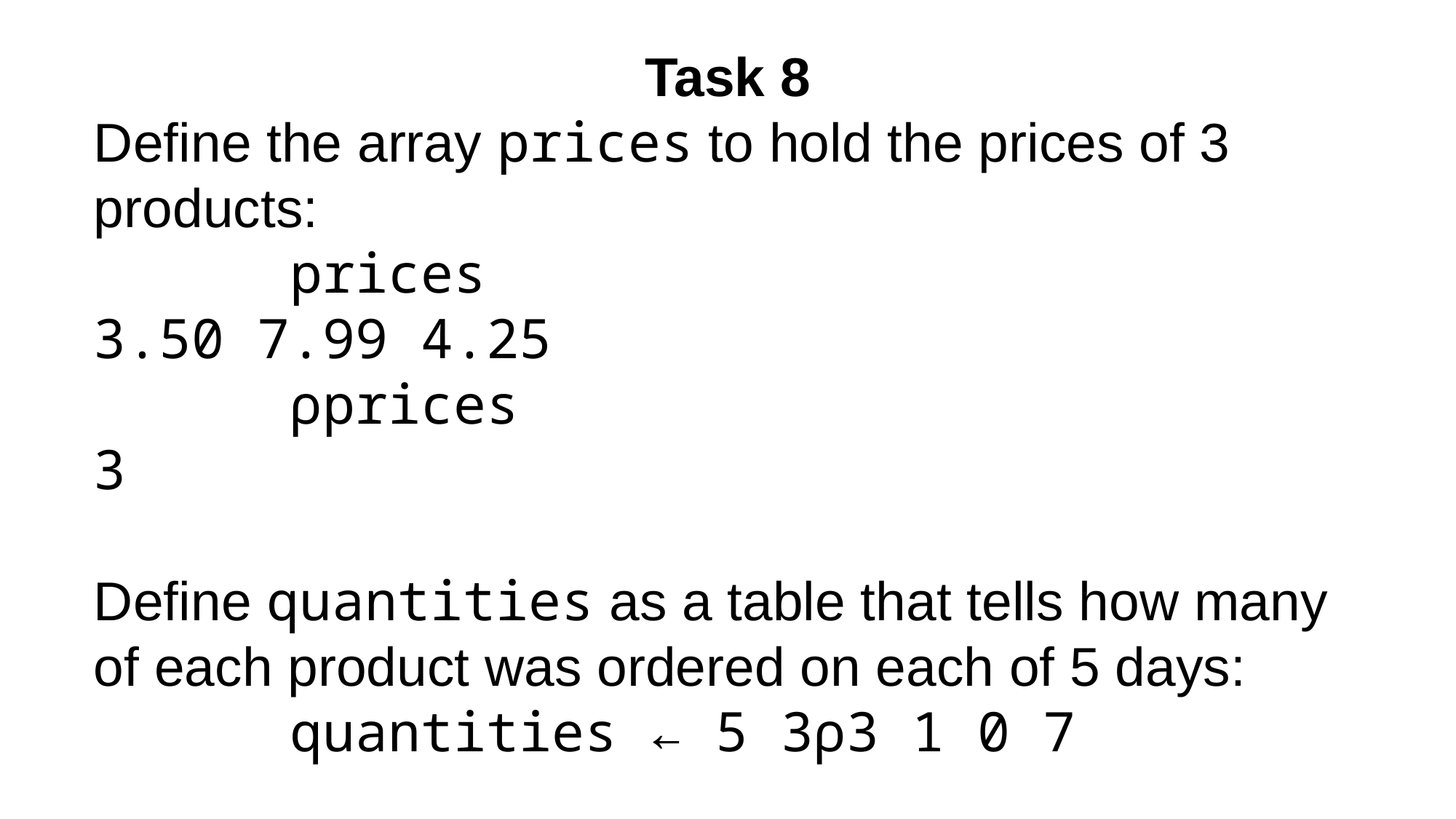

Task 8
Define the array prices to hold the prices of 3 products:
      prices
3.50 7.99 4.25
      ⍴prices
3

Define quantities as a table that tells how many of each product was ordered on each of 5 days:
      quantities ← 5 3⍴3 1 0 7